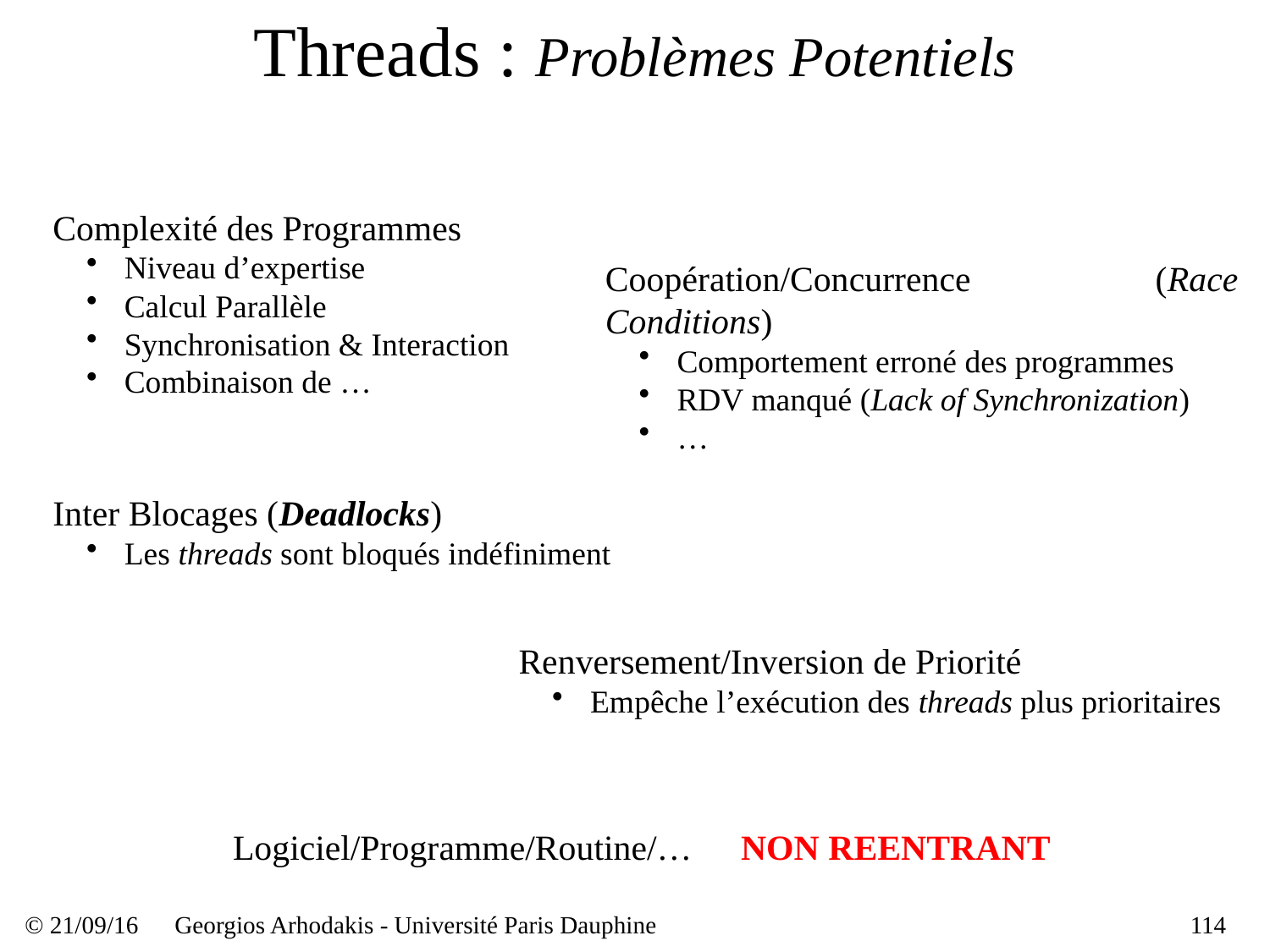

# Threads : Problèmes Potentiels
Complexité des Programmes
 Niveau d’expertise
 Calcul Parallèle
 Synchronisation & Interaction
 Combinaison de …
Coopération/Concurrence (Race Conditions)
 Comportement erroné des programmes
 RDV manqué (Lack of Synchronization)
 …
Inter Blocages (Deadlocks)
 Les threads sont bloqués indéfiniment
Renversement/Inversion de Priorité
 Empêche l’exécution des threads plus prioritaires
Logiciel/Programme/Routine/…	NON REENTRANT
© 21/09/16
Georgios Arhodakis - Université Paris Dauphine
114